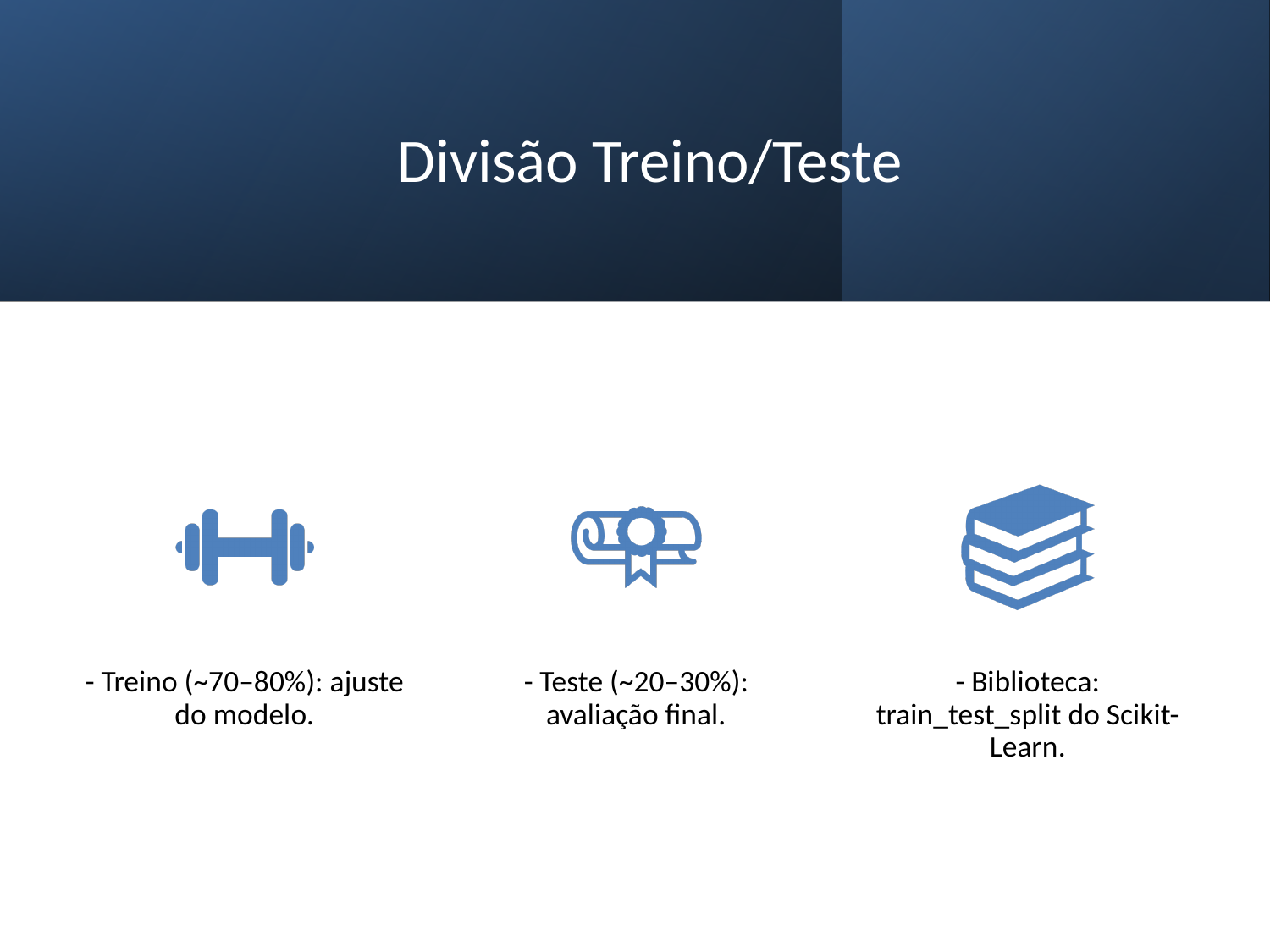

# Divisão Treino/Teste
- Treino (~70–80%): ajuste do modelo.
- Teste (~20–30%): avaliação final.
- Biblioteca: train_test_split do Scikit-Learn.